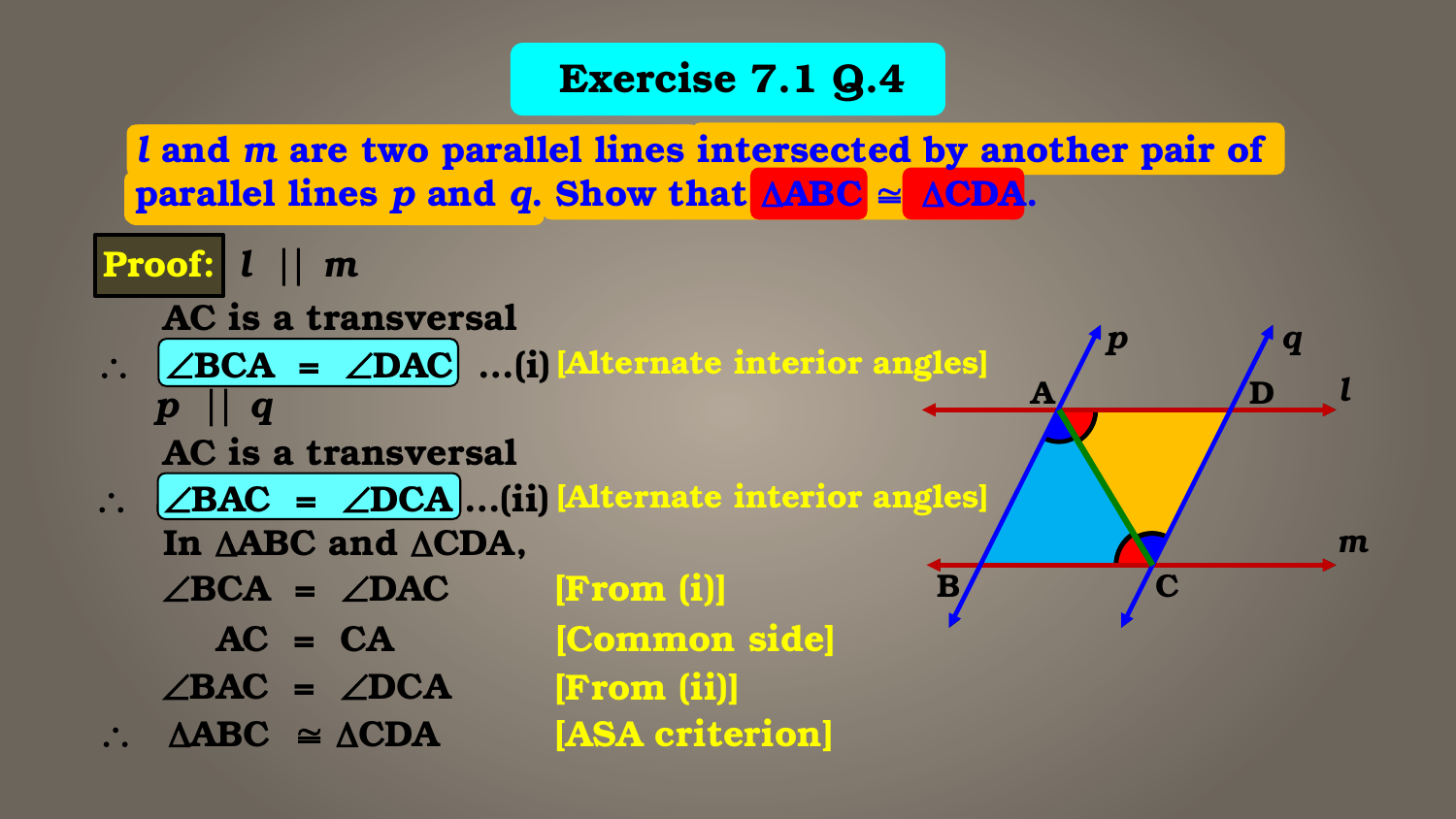

Exercise 7.1 Q.4
    l and m are two parallel lines intersected by another pair of
    parallel lines p and q. Show that ΔABC ≅ ΔCDA.

Proof:

l  ||  m
AC is a transversal
p
q
∴   ∠BCA  =  ∠DAC  …(i)
[Alternate interior angles]

l
A
D

p  ||  q

AC is a transversal
∴   ∠BAC  =  ∠DCA …(ii)
[Alternate interior angles]

In ΔABC and ΔCDA,
m

B
C
∠BCA  =  ∠DAC
[From (i)]
AC  =  CA
[Common side]
∠BAC  =  ∠DCA
[From (ii)]
∴   ΔABC  ≅ ΔCDA
[ASA criterion]